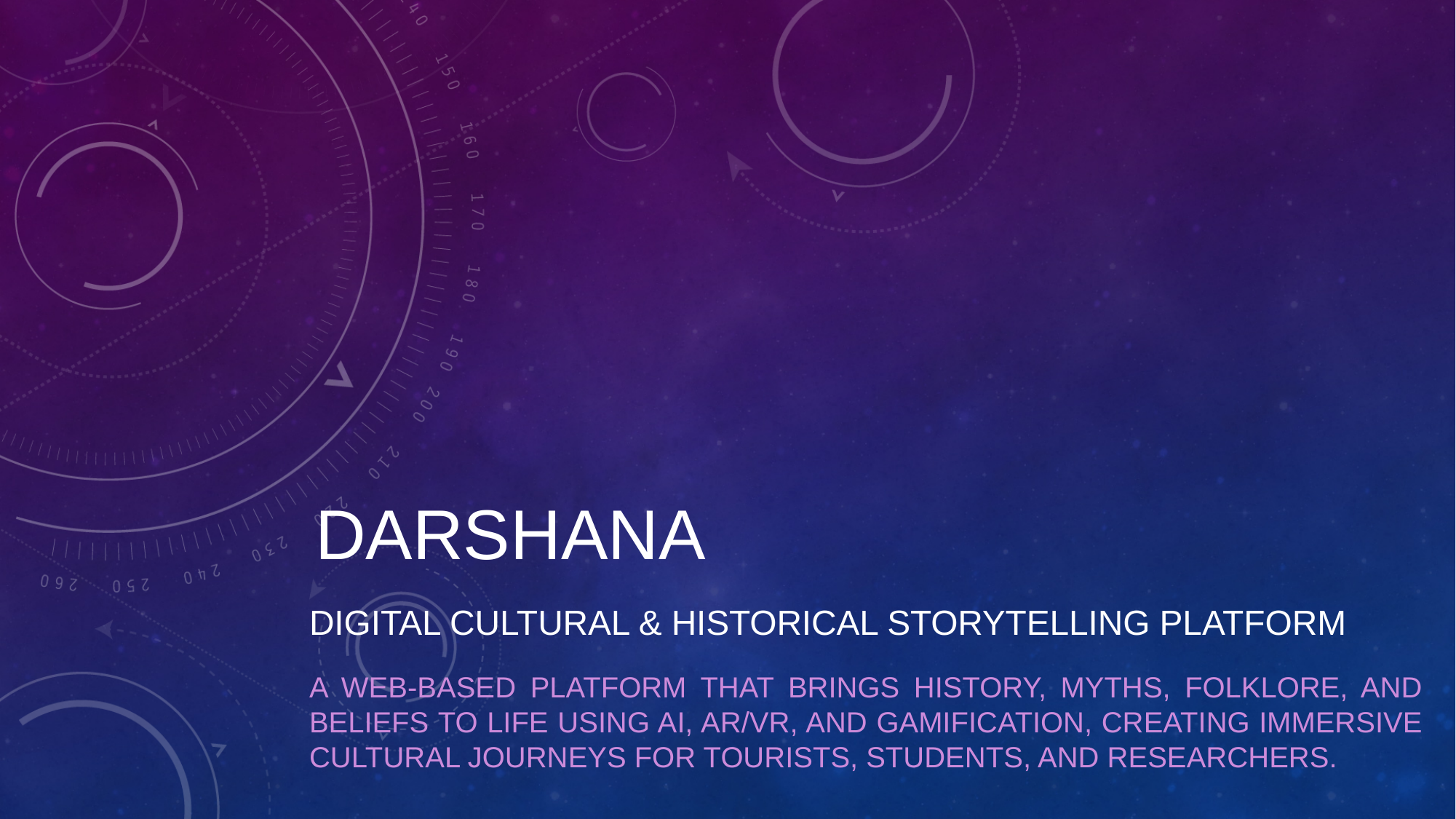

# Darshana
Digital Cultural & Historical Storytelling Platform
A web-based platform that brings history, myths, folklore, and beliefs to life using AI, AR/VR, and gamification, creating immersive cultural journeys for tourists, students, and researchers.